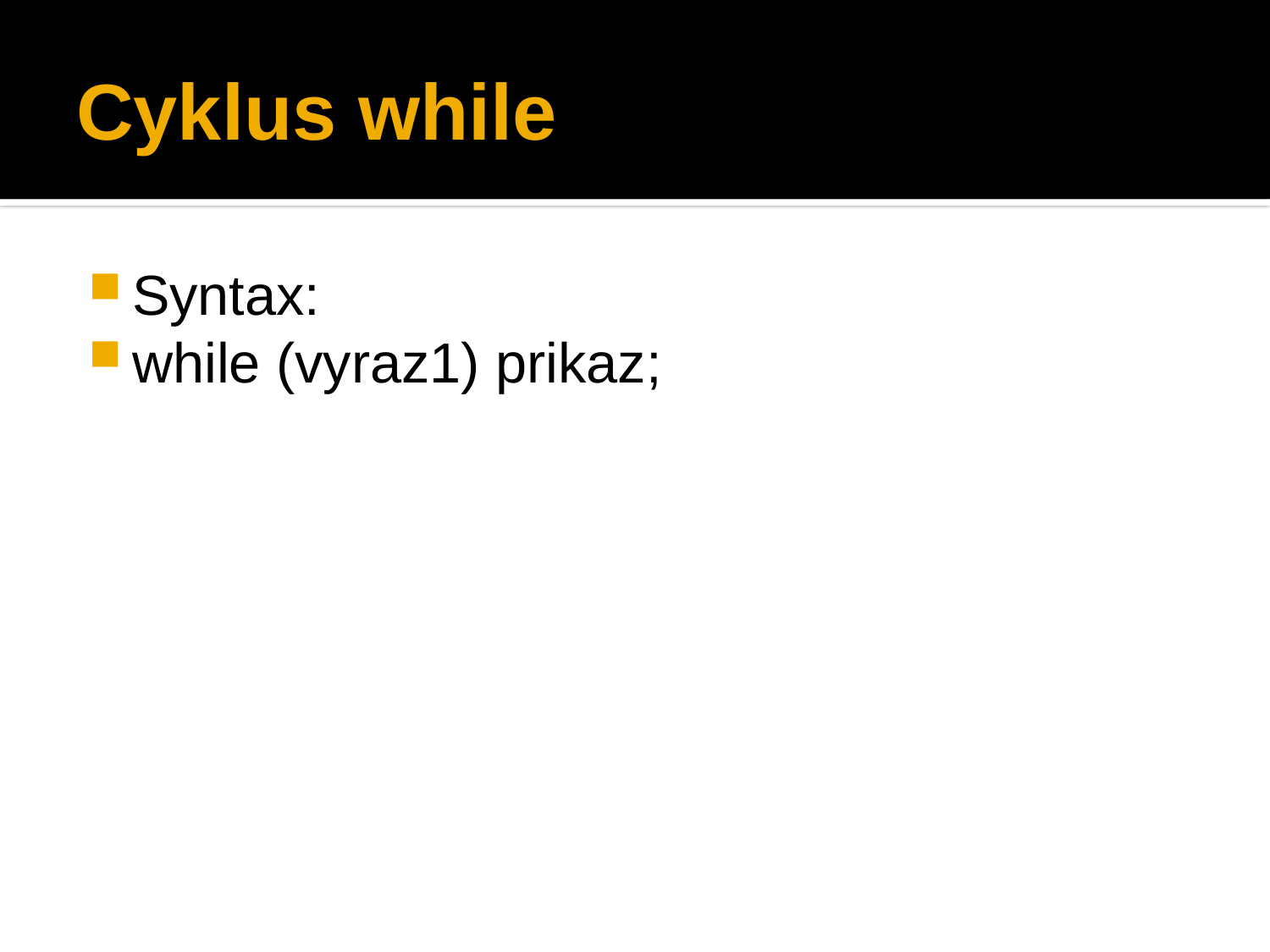

# Cyklus while
Syntax:
while (vyraz1) prikaz;